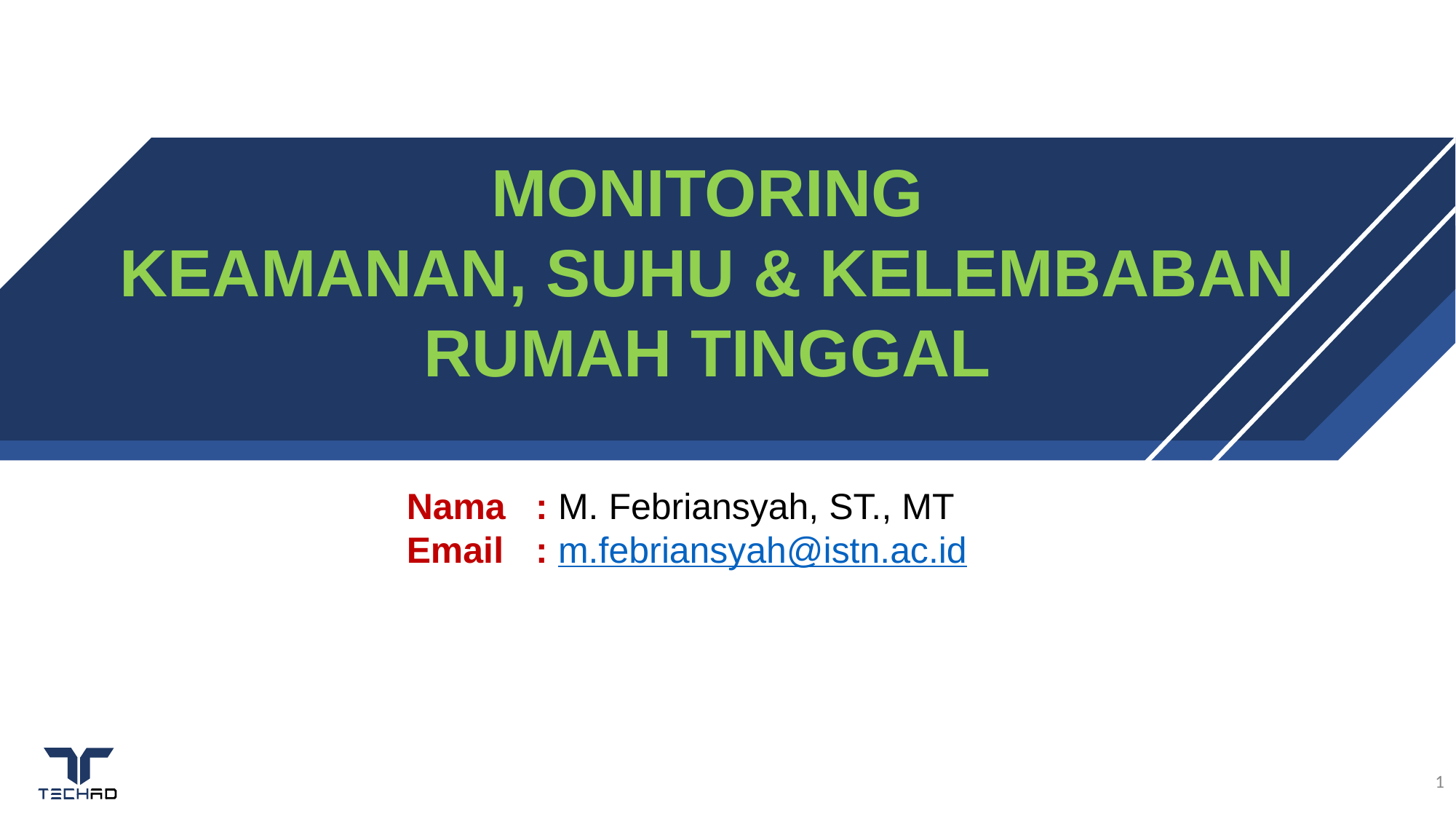

MONITORING
KEAMANAN, SUHU & KELEMBABAN
RUMAH TINGGAL
IoT and IDE
Introduction
Nama 	: M. Febriansyah, ST., MT
Email 	: m.febriansyah@istn.ac.id
1